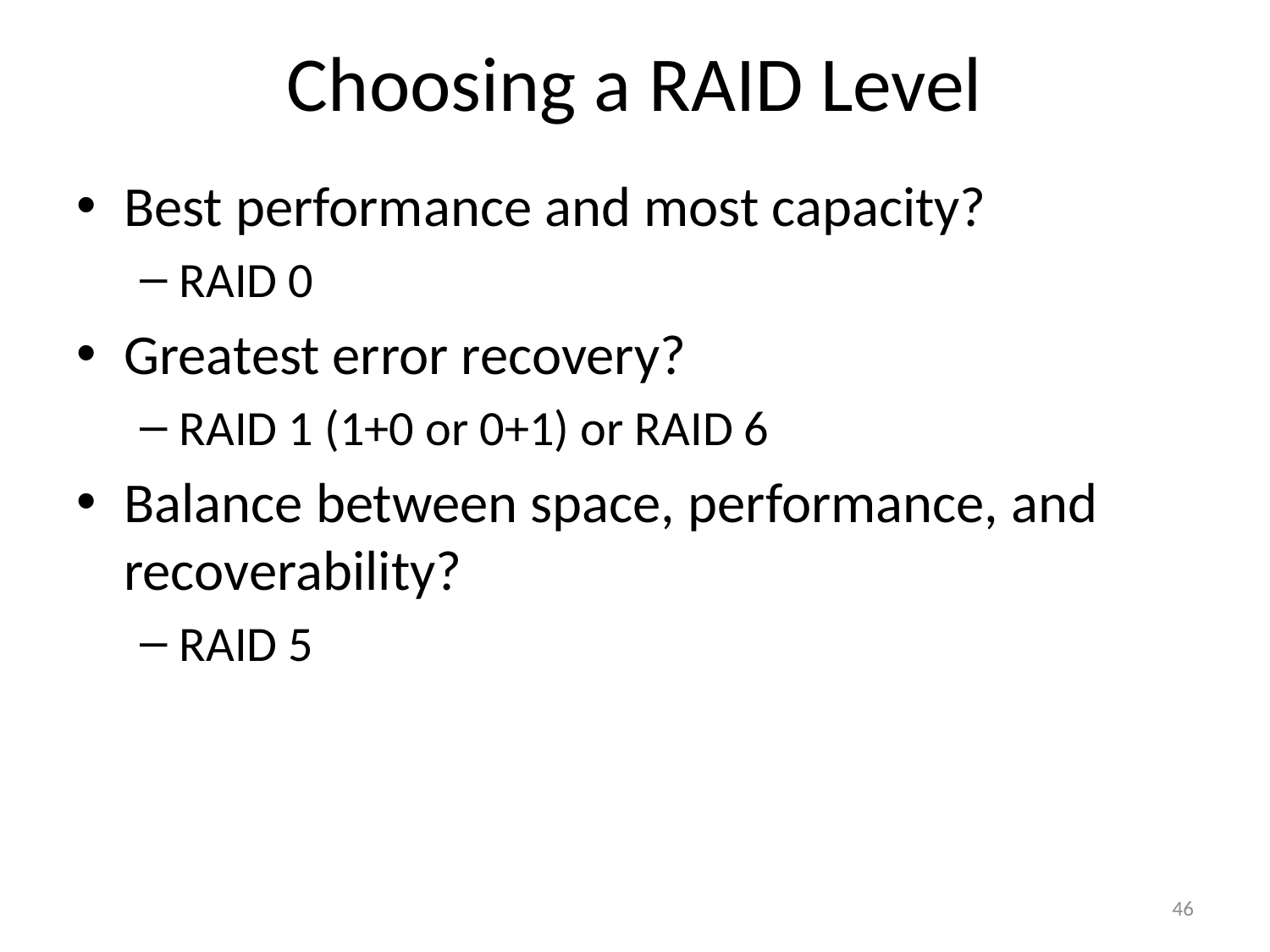

# Choosing a RAID Level
Best performance and most capacity?
RAID 0
Greatest error recovery?
RAID 1 (1+0 or 0+1) or RAID 6
Balance between space, performance, and recoverability?
RAID 5
46